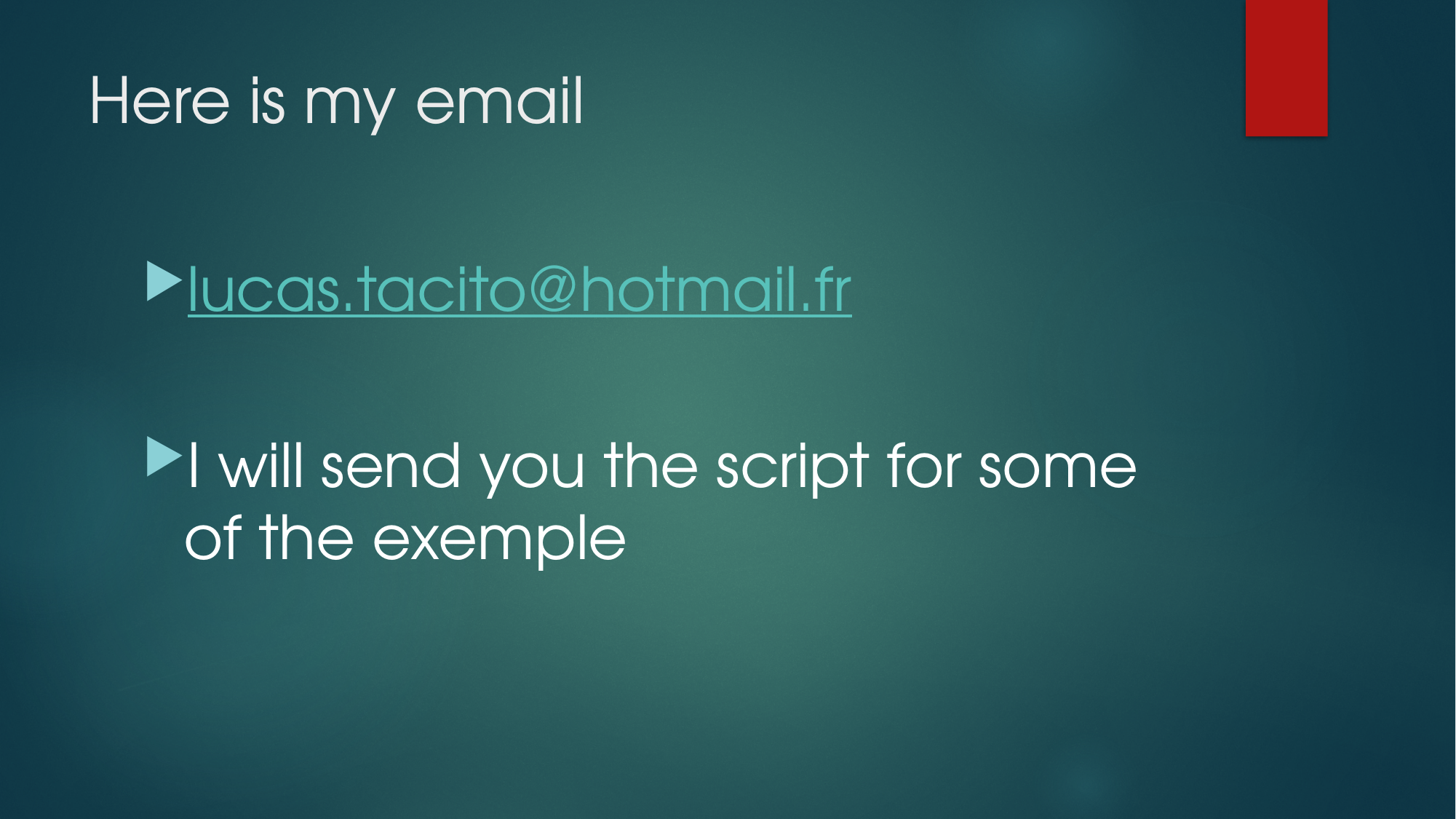

# Here is my email
lucas.tacito@hotmail.fr

I will send you the script for some of the exemple